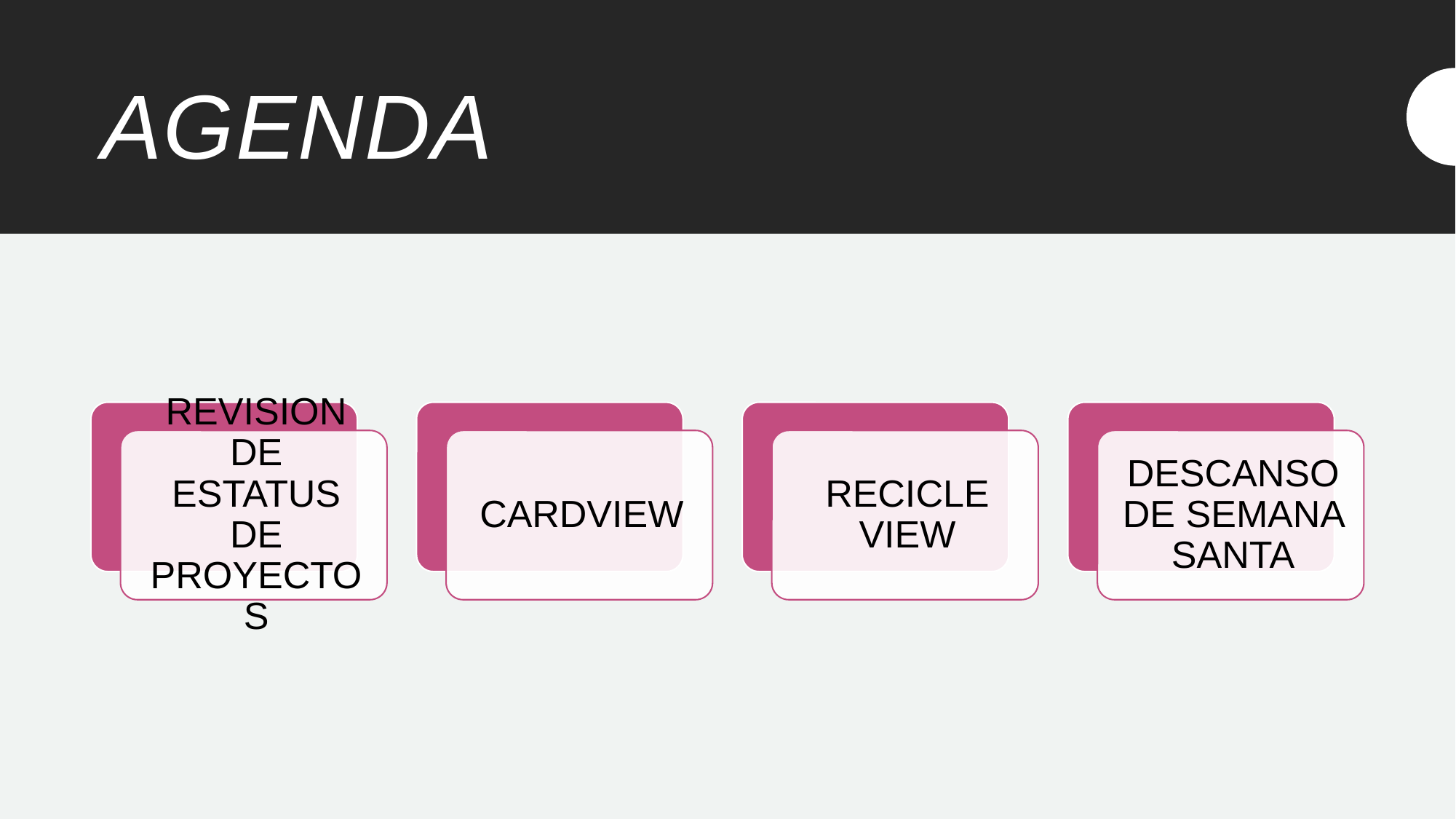

# AGENDA

REVISION DE ESTATUS DE PROYECTOS
CARDVIEW
RECICLE VIEW
DESCANSO DE SEMANA SANTA